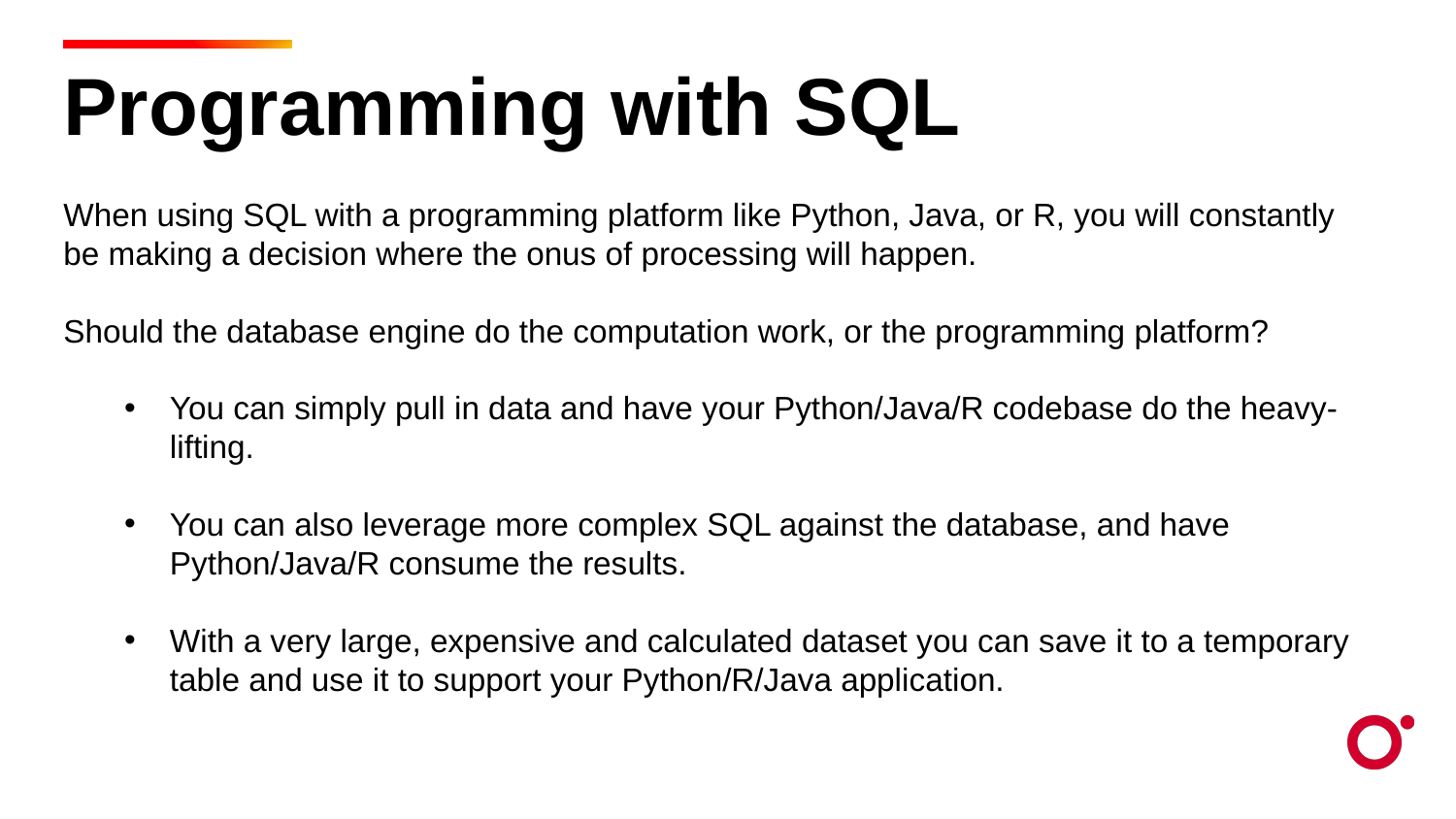

Programming with SQL
When using SQL with a programming platform like Python, Java, or R, you will constantly be making a decision where the onus of processing will happen.

Should the database engine do the computation work, or the programming platform?

You can simply pull in data and have your Python/Java/R codebase do the heavy-lifting.

You can also leverage more complex SQL against the database, and have Python/Java/R consume the results.

With a very large, expensive and calculated dataset you can save it to a temporary table and use it to support your Python/R/Java application.